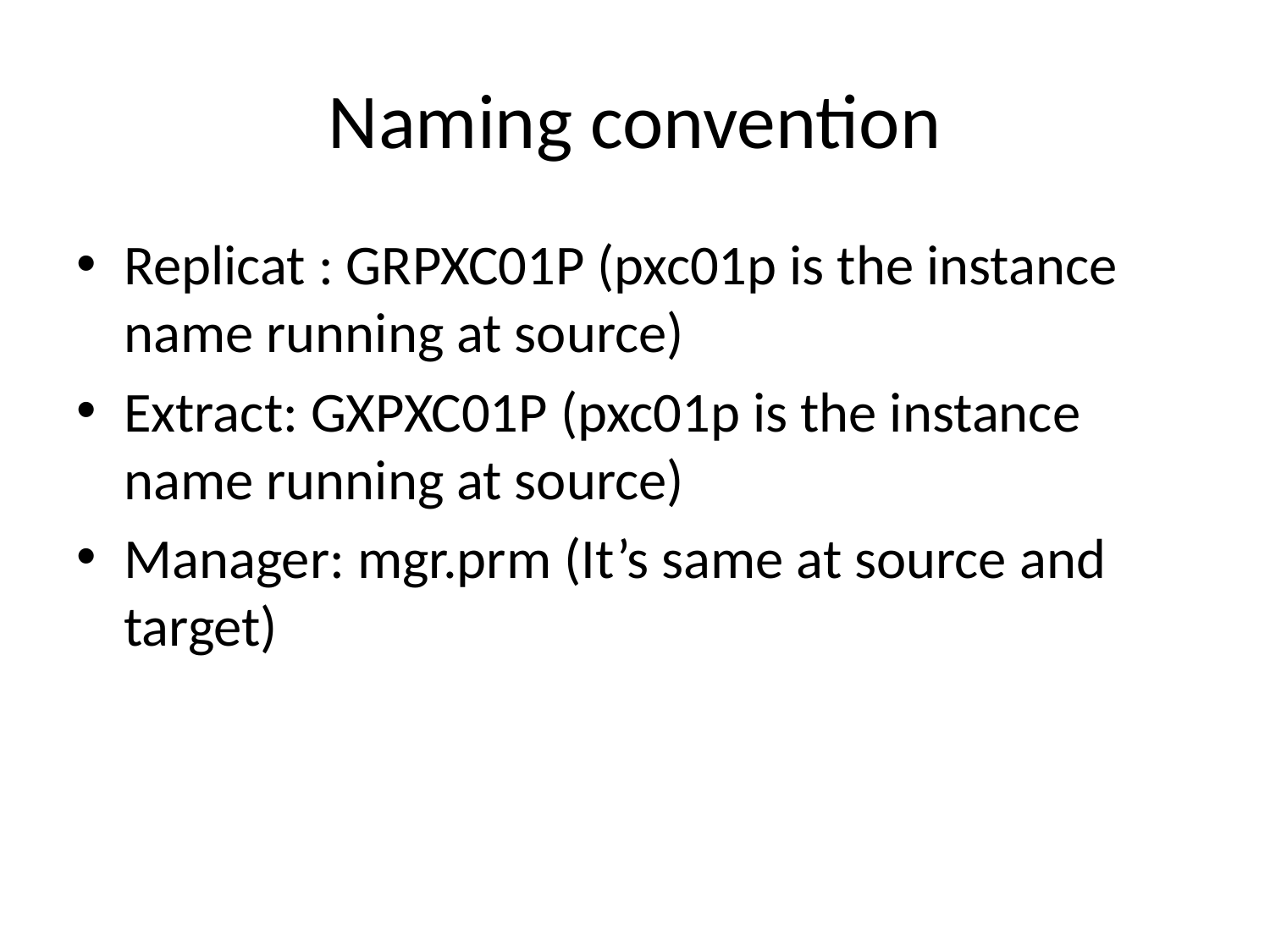

# Naming convention
Replicat : GRPXC01P (pxc01p is the instance name running at source)
Extract: GXPXC01P (pxc01p is the instance name running at source)
Manager: mgr.prm (It’s same at source and target)